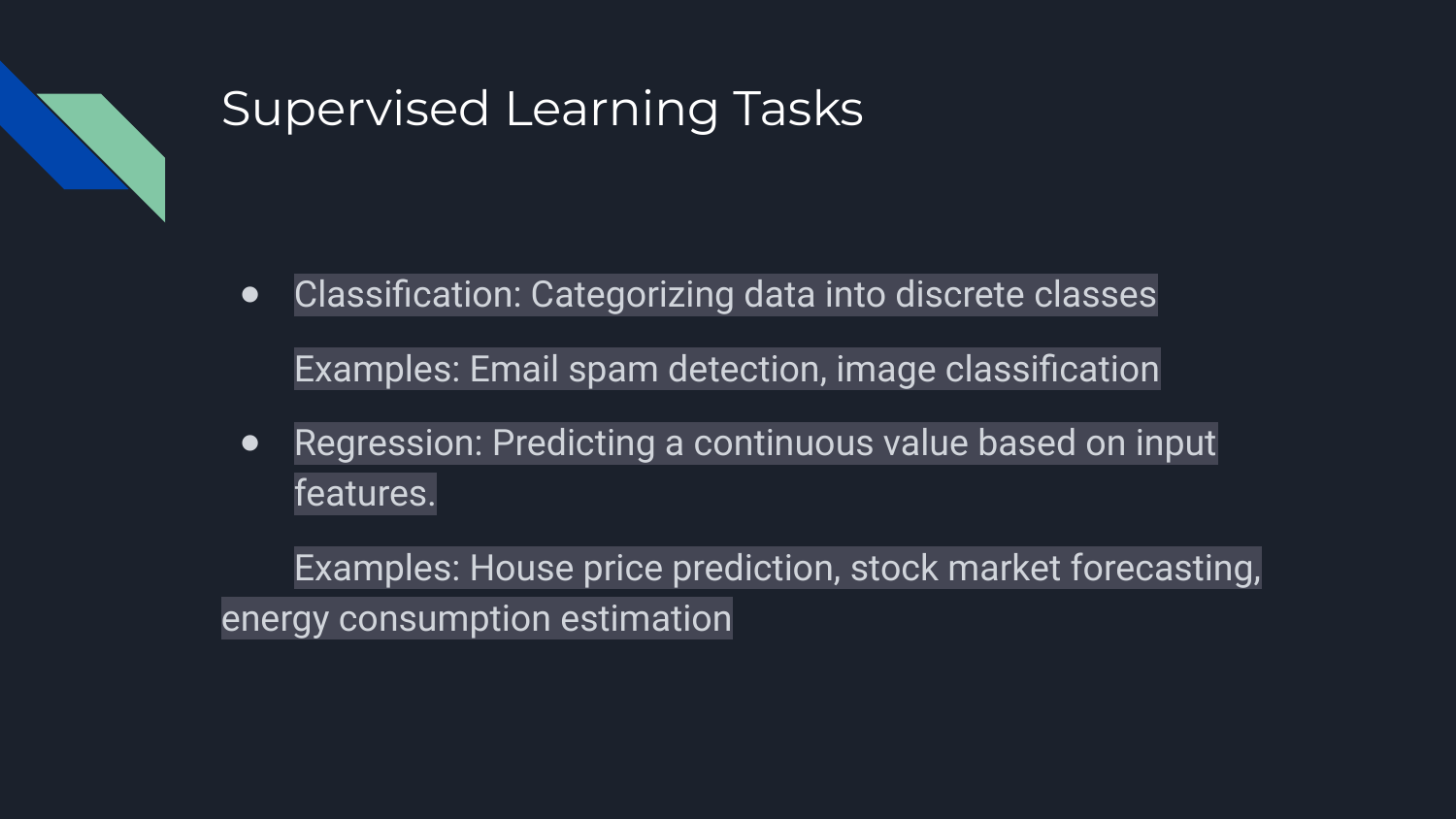

# Supervised Learning Tasks
Classification: Categorizing data into discrete classes
Examples: Email spam detection, image classification
Regression: Predicting a continuous value based on input features.
Examples: House price prediction, stock market forecasting, energy consumption estimation